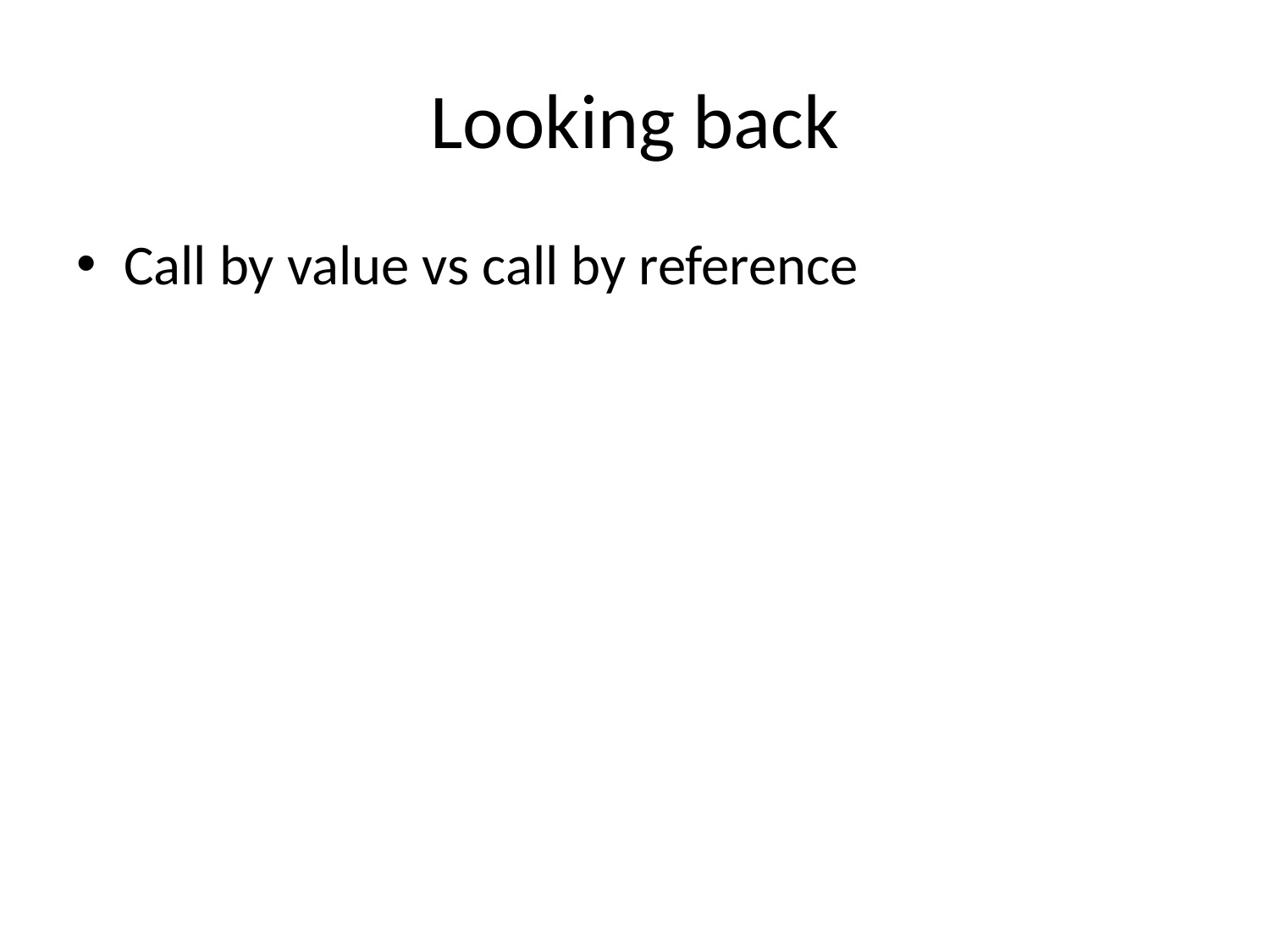

# Looking back
Call by value vs call by reference